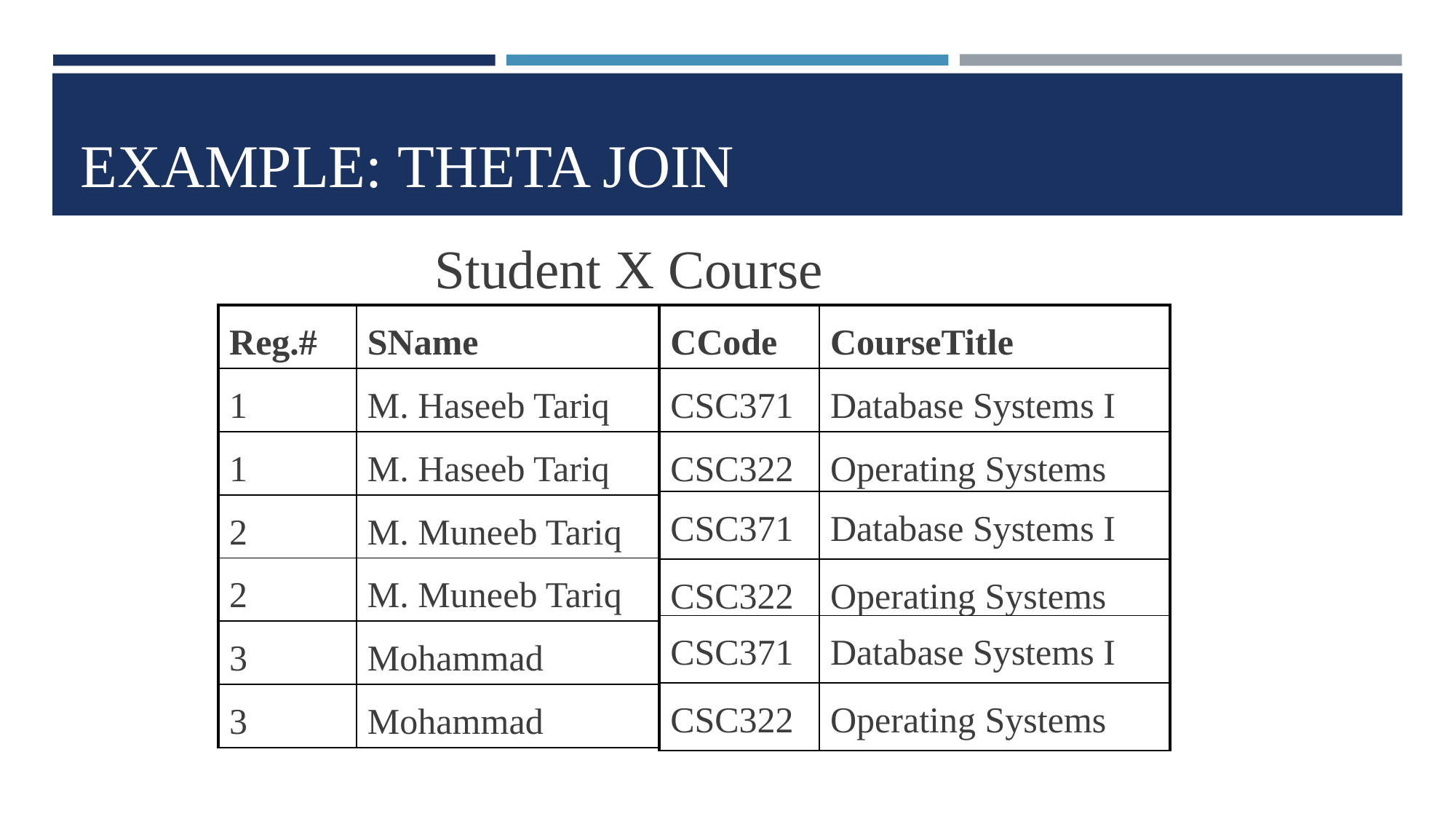

# EXAMPLE: THETA JOIN
Student X Course
| Reg.# | SName |
| --- | --- |
| 1 | M. Haseeb Tariq |
| 1 | M. Haseeb Tariq |
| 2 | M. Muneeb Tariq |
| 2 | M. Muneeb Tariq |
| 3 | Mohammad |
| 3 | Mohammad |
| CCode | CourseTitle |
| --- | --- |
| CSC371 | Database Systems I |
| CSC322 | Operating Systems |
| CSC371 | Database Systems I |
| --- | --- |
| CSC322 | Operating Systems |
| CSC371 | Database Systems I |
| --- | --- |
| CSC322 | Operating Systems |
40